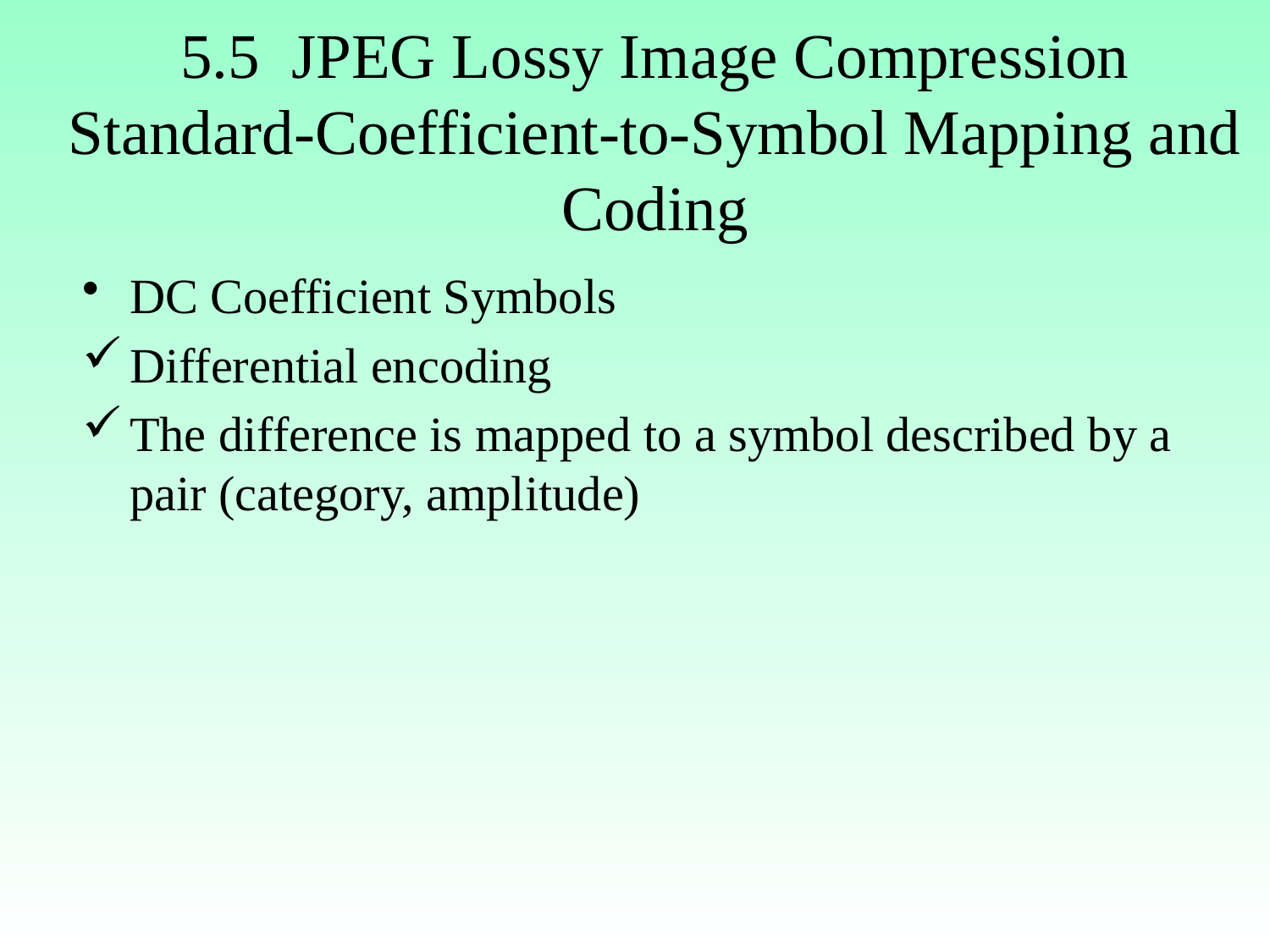

# 5.5  JPEG Lossy Image Compression Standard-Coefficient-to-Symbol Mapping and Coding
DC Coefficient Symbols
Differential encoding
The difference is mapped to a symbol described by a pair (category, amplitude)